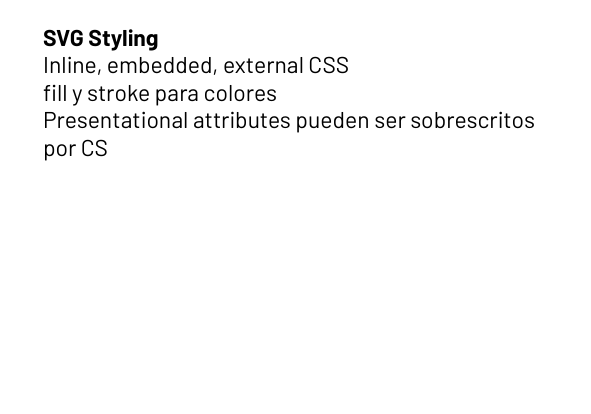

SVG Styling
Inline, embedded, external CSS
fill y stroke para colores
Presentational attributes pueden ser sobrescritos por CS